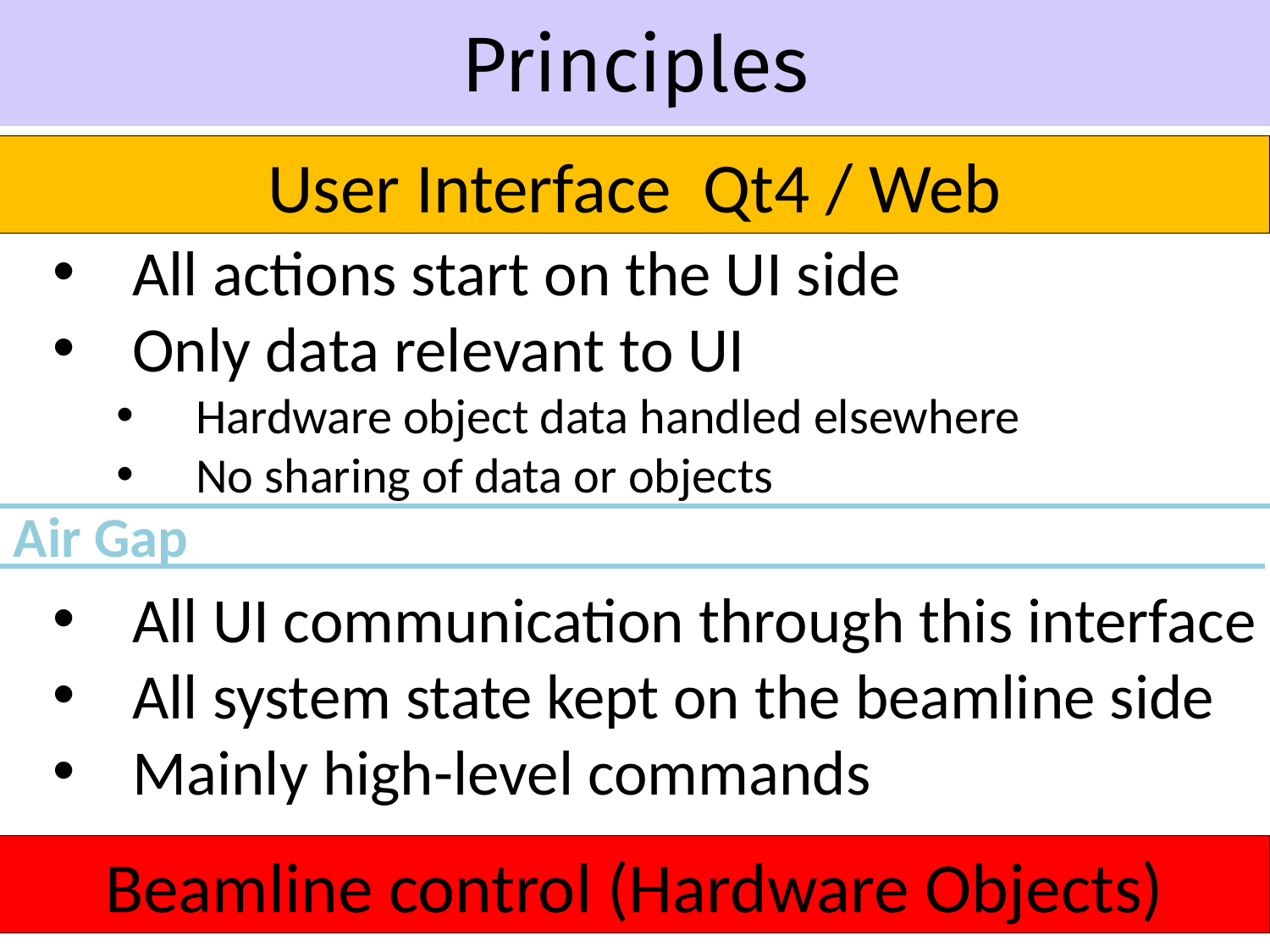

# Principles
User Interface  Qt4 / Web
All actions start on the UI side
Only data relevant to UI
Hardware object data handled elsewhere
No sharing of data or objects

All UI communication through this interface
All system state kept on the beamline side
Mainly high-level commands
Air Gap
Beamline control (Hardware Objects)